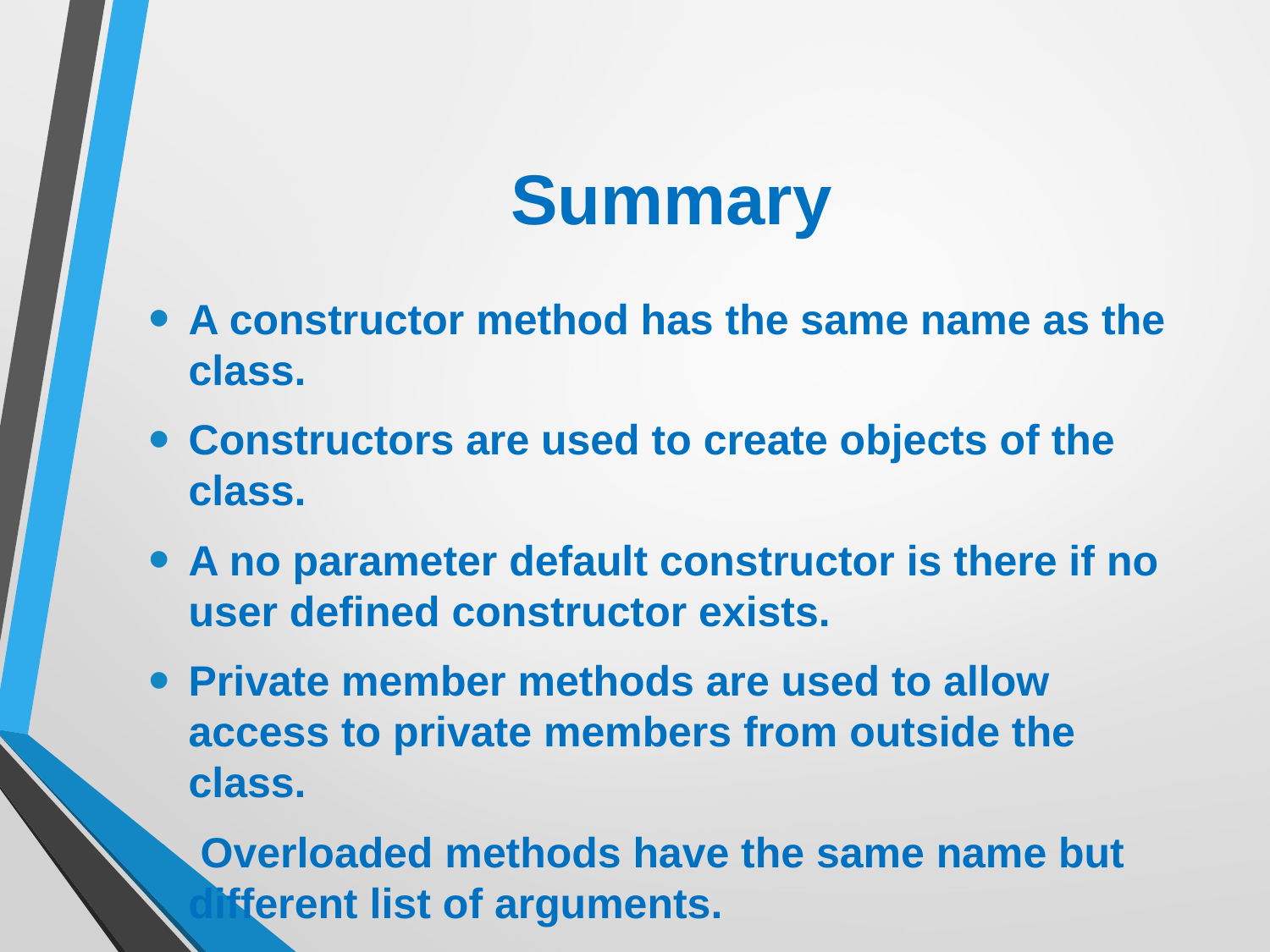

Summary
A constructor method has the same name as the class.
Constructors are used to create objects of the class.
A no parameter default constructor is there if no user defined constructor exists.
Private member methods are used to allow access to private members from outside the class.
 Overloaded methods have the same name but different list of arguments.
Classes can have overloaded constructors or methods.